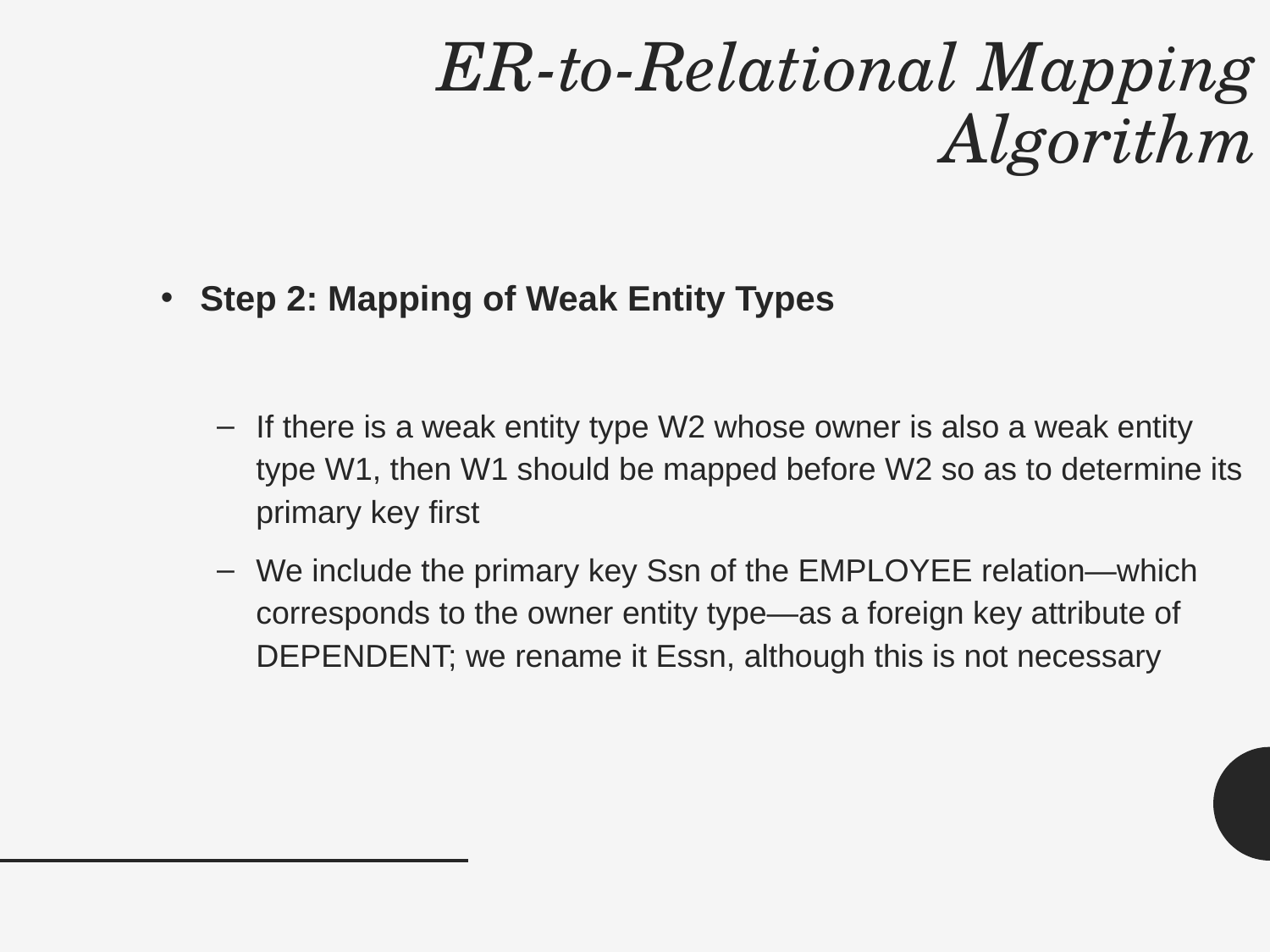

ER-to-Relational Mapping Algorithm
Step 2: Mapping of Weak Entity Types

If there is a weak entity type W2 whose owner is also a weak entity type W1, then W1 should be mapped before W2 so as to determine its primary key first
We include the primary key Ssn of the EMPLOYEE relation—which corresponds to the owner entity type—as a foreign key attribute of DEPENDENT; we rename it Essn, although this is not necessary